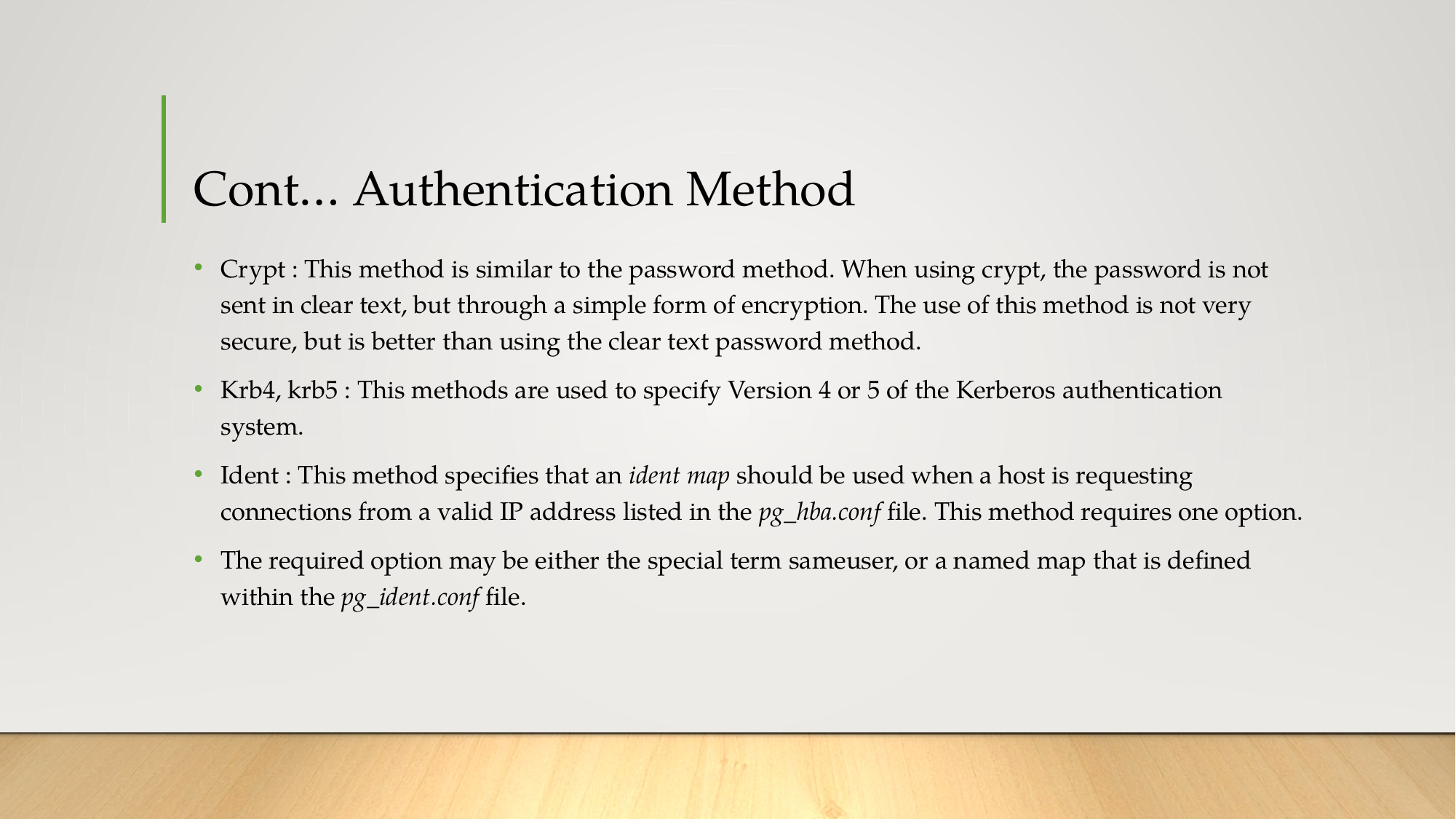

# Cont… Authentication Method
Crypt : This method is similar to the password method. When using crypt, the password is not sent in clear text, but through a simple form of encryption. The use of this method is not very secure, but is better than using the clear text password method.
Krb4, krb5 : This methods are used to specify Version 4 or 5 of the Kerberos authentication system.
Ident : This method specifies that an ident map should be used when a host is requesting connections from a valid IP address listed in the pg_hba.conf file. This method requires one option.
The required option may be either the special term sameuser, or a named map that is defined within the pg_ident.conf file.